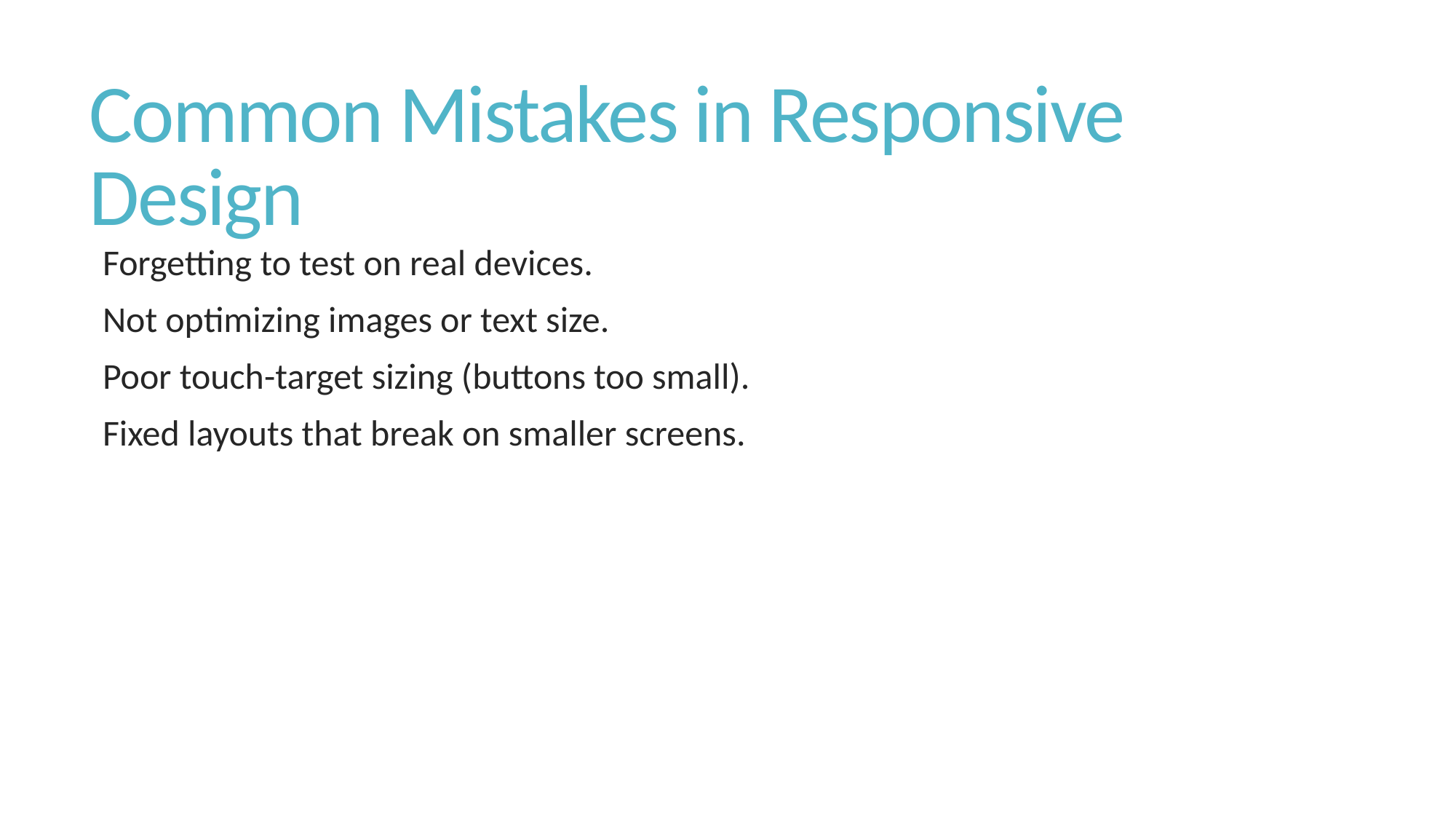

# Common Mistakes in Responsive Design
Forgetting to test on real devices.
Not optimizing images or text size.
Poor touch-target sizing (buttons too small).
Fixed layouts that break on smaller screens.